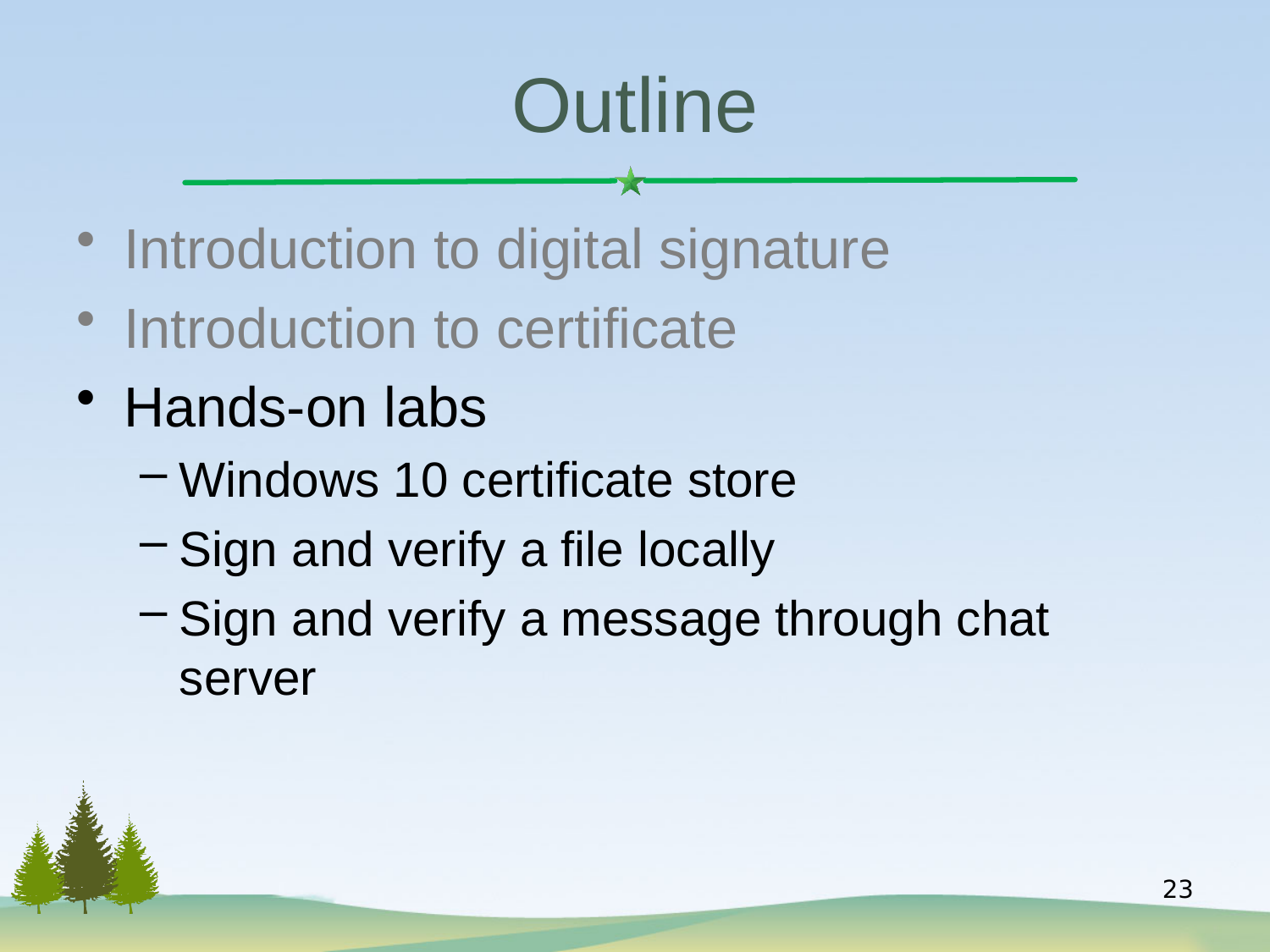

# Outline
Introduction to digital signature
Introduction to certificate
Hands-on labs
Windows 10 certificate store
Sign and verify a file locally
Sign and verify a message through chat server
23